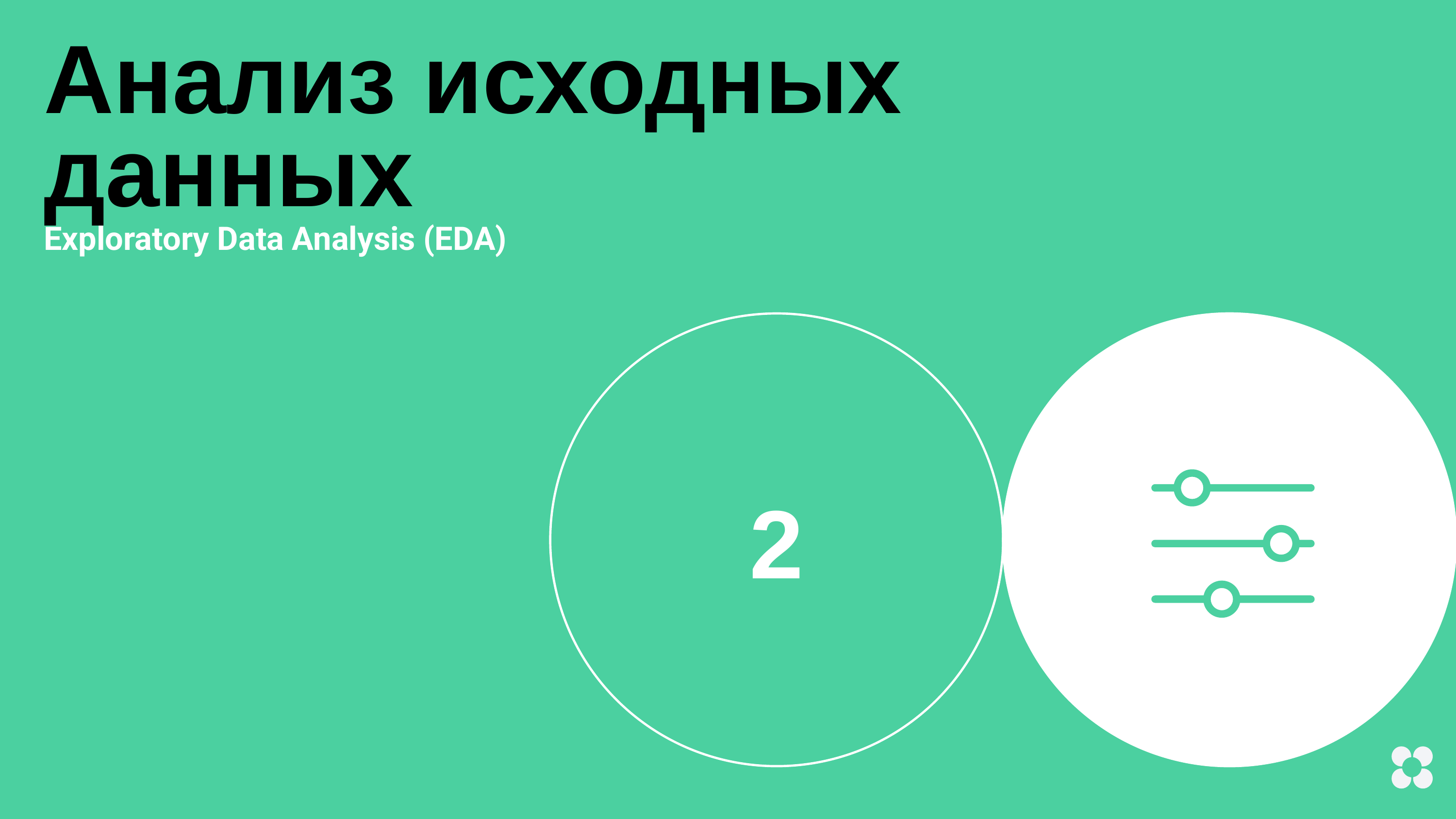

Анализ исходных данных
Exploratory Data Analysis (EDA)

2